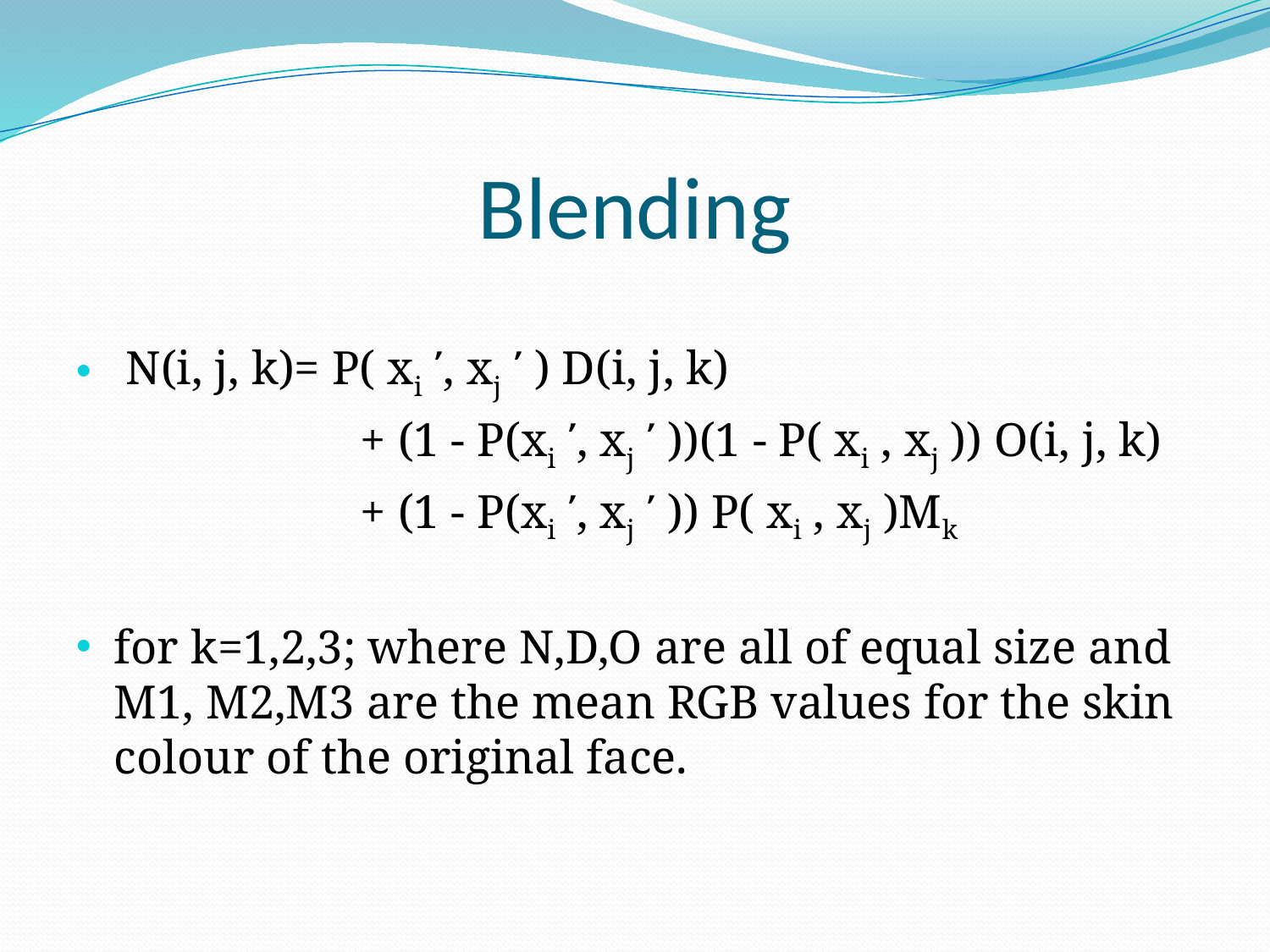

# Blending

 N(i, j, k)= P( x̀i ʹ, xj ʹ ) D(i, j, k)
                        + (1 - P(x̀i ʹ, xj ʹ ))(1 - P( xi , xj )) O(i, j, k)
                        + (1 - P(x̀i ʹ, xj ʹ )) P( xi , xj )Mk

for k=1,2,3; where N,D,O are all of equal size and M1, M2,M3 are the mean RGB values for the skin colour of the original face.